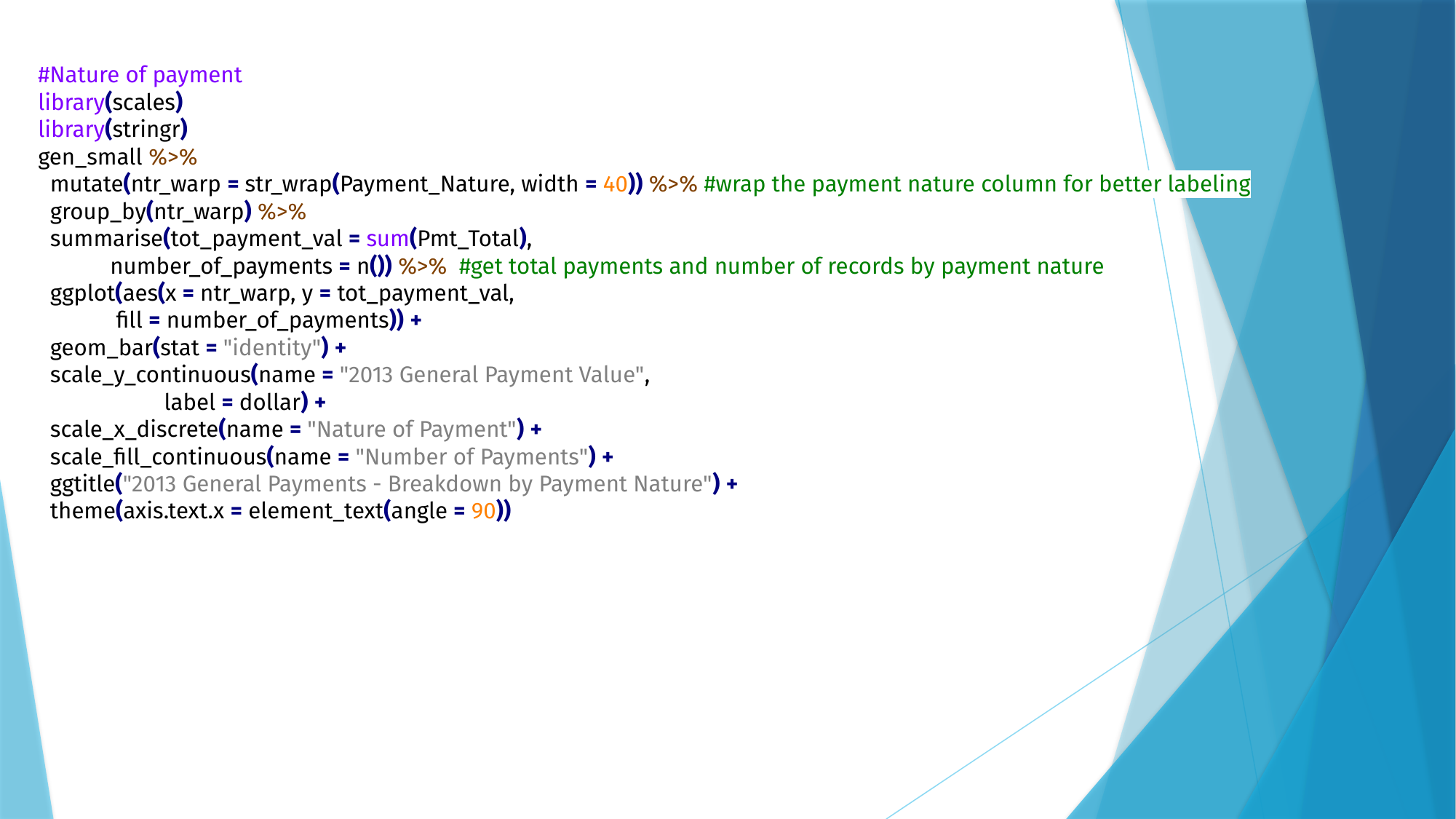

#Nature of payment
library(scales)
library(stringr)
gen_small %>%
  mutate(ntr_warp = str_wrap(Payment_Nature, width = 40)) %>% #wrap the payment nature column for better labeling
  group_by(ntr_warp) %>%
  summarise(tot_payment_val = sum(Pmt_Total),
            number_of_payments = n()) %>%  #get total payments and number of records by payment nature
  ggplot(aes(x = ntr_warp, y = tot_payment_val,
             fill = number_of_payments)) +
  geom_bar(stat = "identity") +
  scale_y_continuous(name = "2013 General Payment Value",
                     label = dollar) +
  scale_x_discrete(name = "Nature of Payment") +
  scale_fill_continuous(name = "Number of Payments") +
  ggtitle("2013 General Payments - Breakdown by Payment Nature") +
  theme(axis.text.x = element_text(angle = 90))